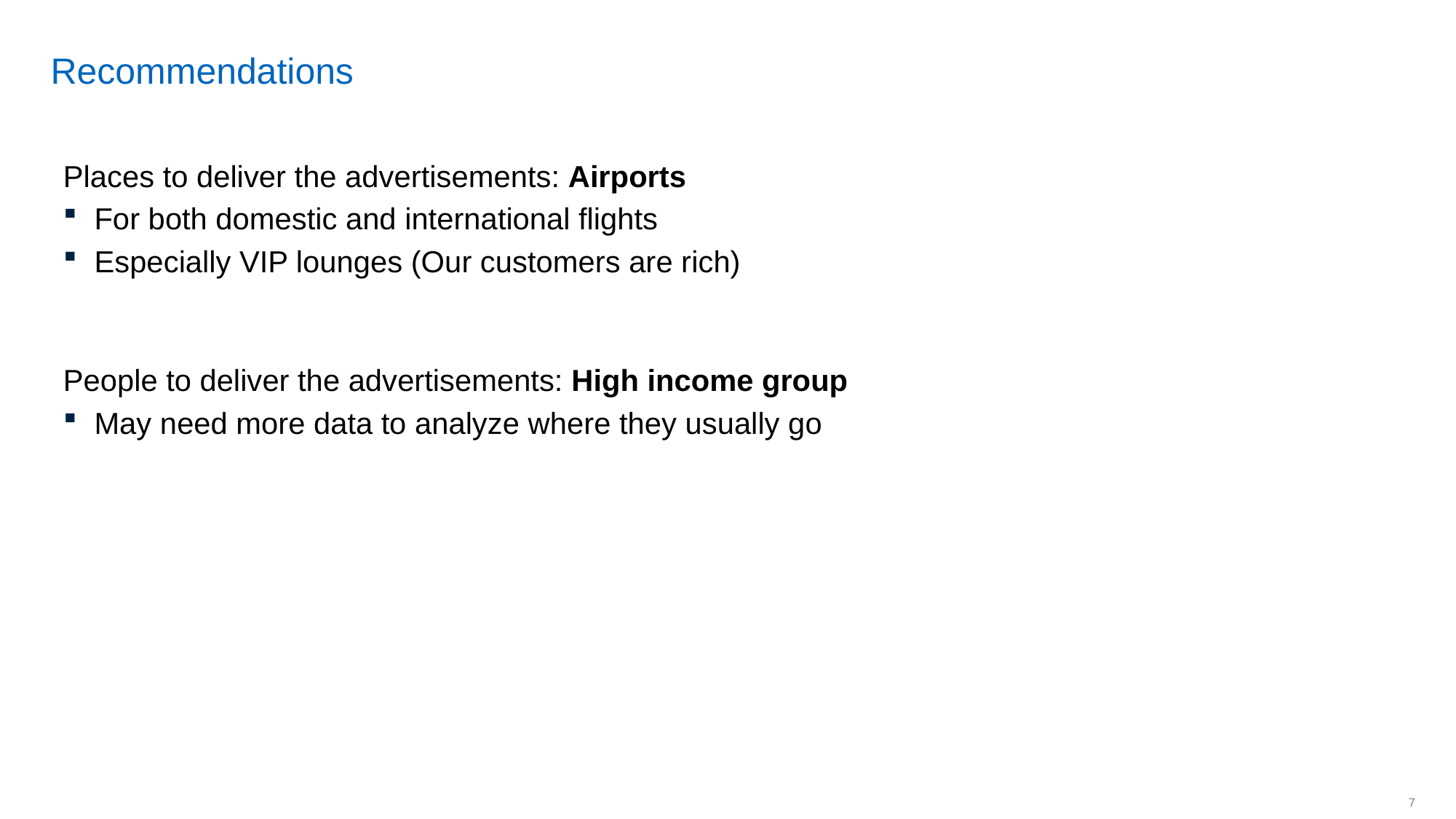

# Recommendations

Places to deliver the advertisements: Airports
For both domestic and international flights
Especially VIP lounges (Our customers are rich)

People to deliver the advertisements: High income group
May need more data to analyze where they usually go

7